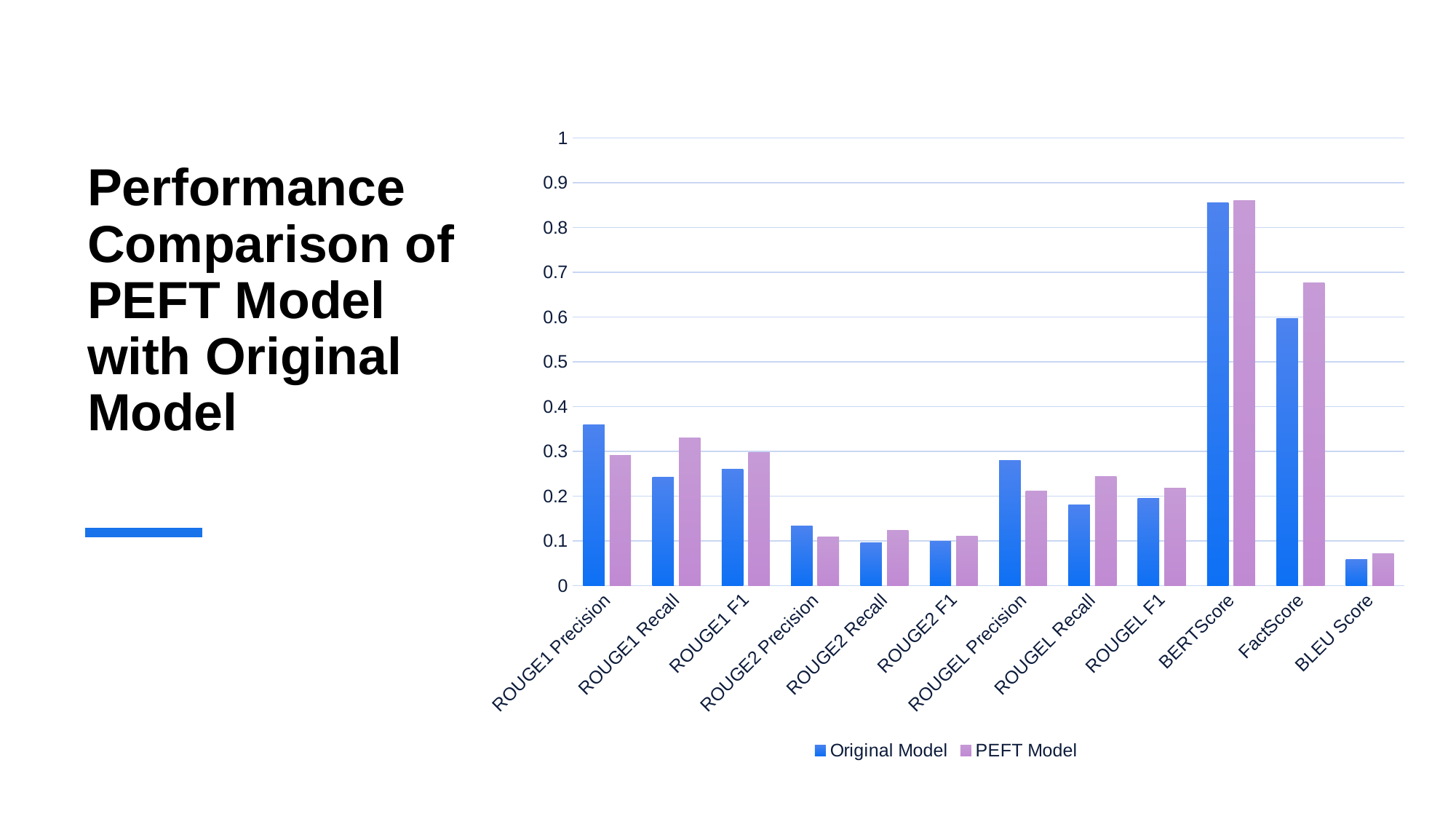

### Chart

| Category | Original Model | PEFT Model |
|---|---|---|
| ROUGE1 Precision | 0.359989 | 0.291369 |
| ROUGE1 Recall | 0.242198 | 0.330883 |
| ROUGE1 F1 | 0.259868 | 0.297831 |
| ROUGE2 Precision | 0.134074 | 0.108722 |
| ROUGE2 Recall | 0.095576 | 0.123228 |
| ROUGE2 F1 | 0.099872 | 0.110849 |
| ROUGEL Precision | 0.280423 | 0.211787 |
| ROUGEL Recall | 0.180915 | 0.243517 |
| ROUGEL F1 | 0.195416 | 0.217488 |
| BERTScore | 0.855855 | 0.86115 |
| FactScore | 0.596414 | 0.676501 |
| BLEU Score | 0.058122 | 0.071788 |
# Performance Comparison of PEFT Model with Original Model